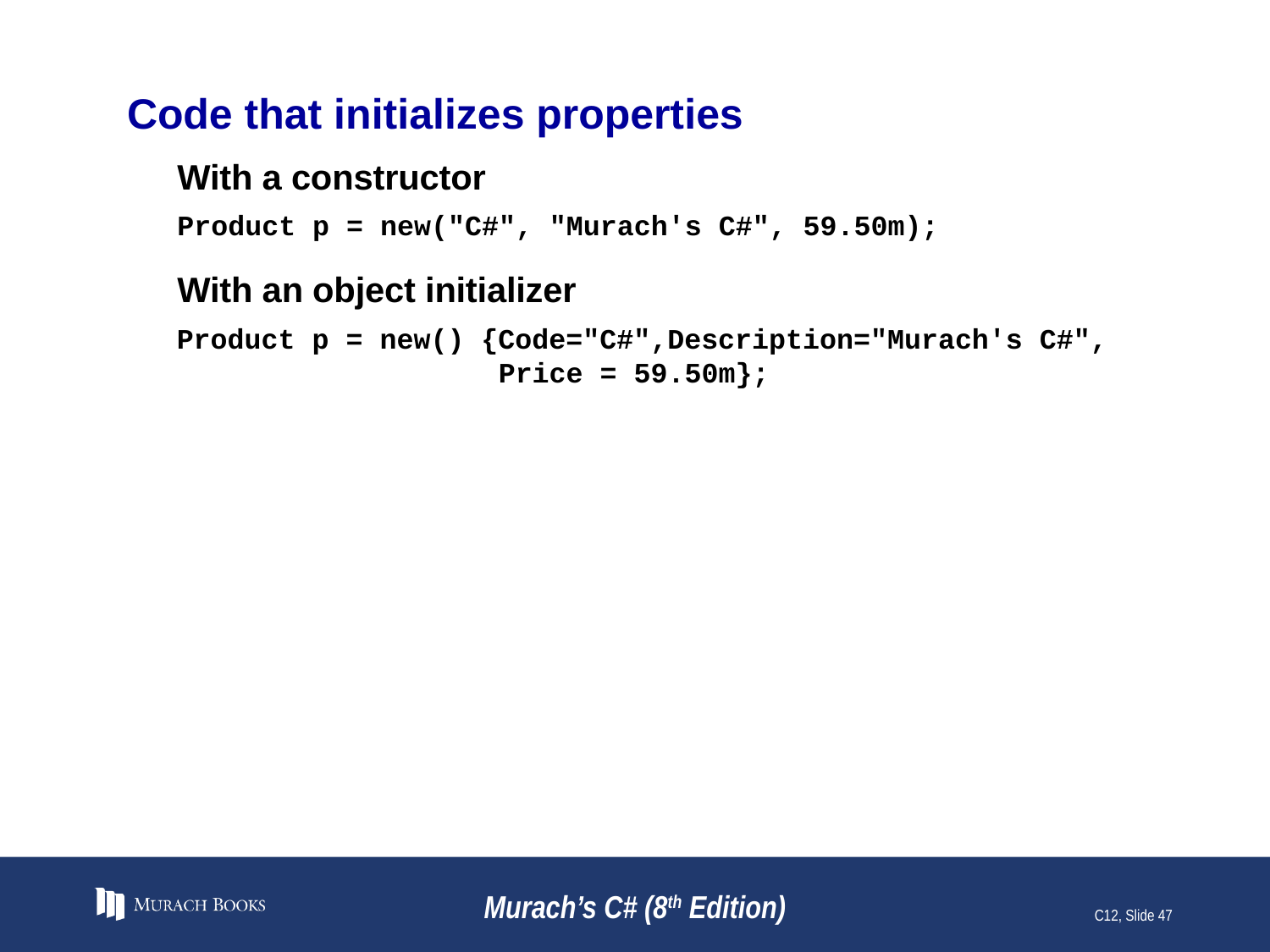

# Code that initializes properties
With a constructor
Product p = new("C#", "Murach's C#", 59.50m);
With an object initializer
Product p = new() {Code="C#",Description="Murach's C#",
                   Price = 59.50m};

Murach’s C# (8th Edition)

C12, Slide 47